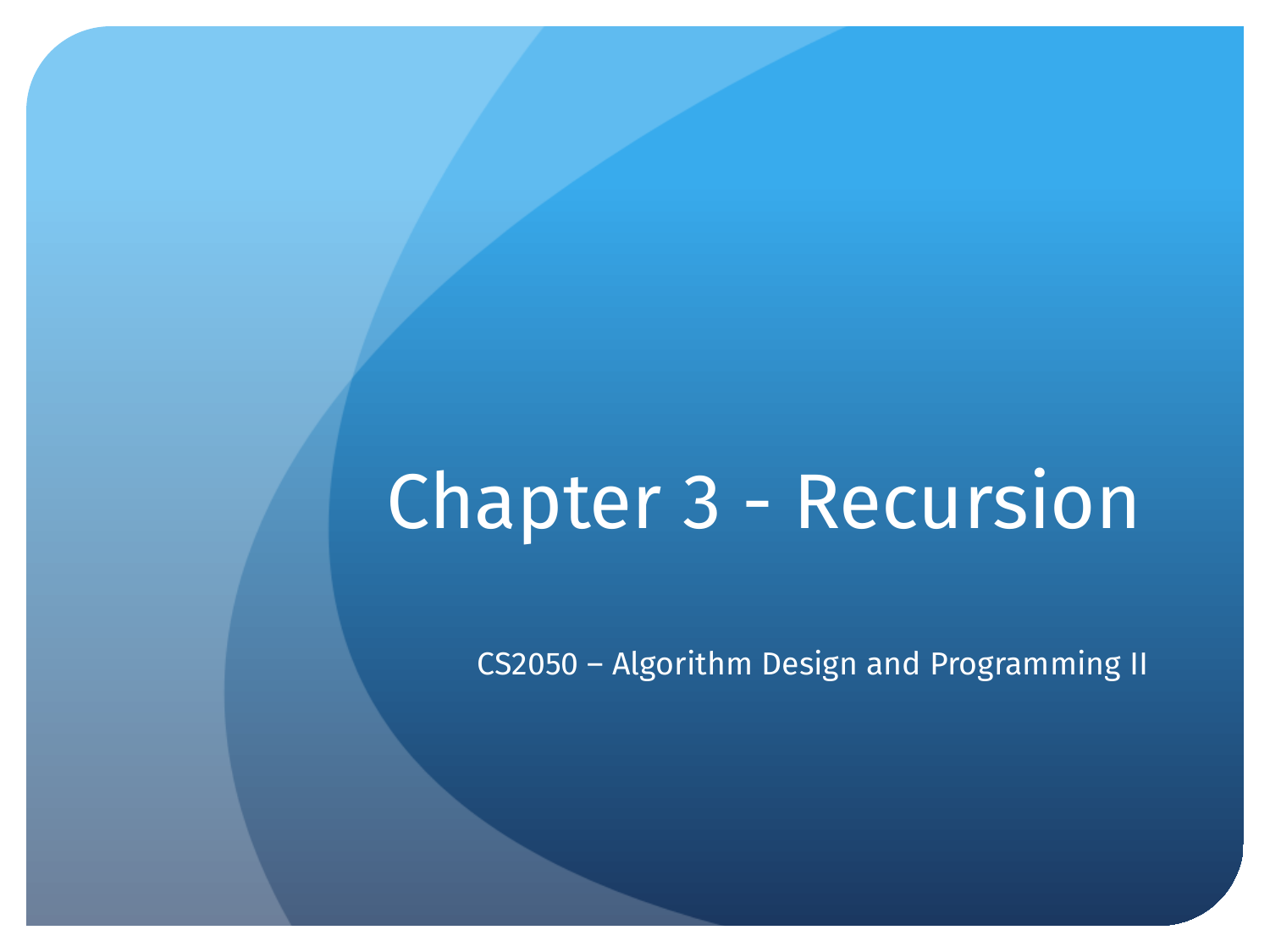

# Chapter 3 - Recursion
CS2050 – Algorithm Design and Programming II